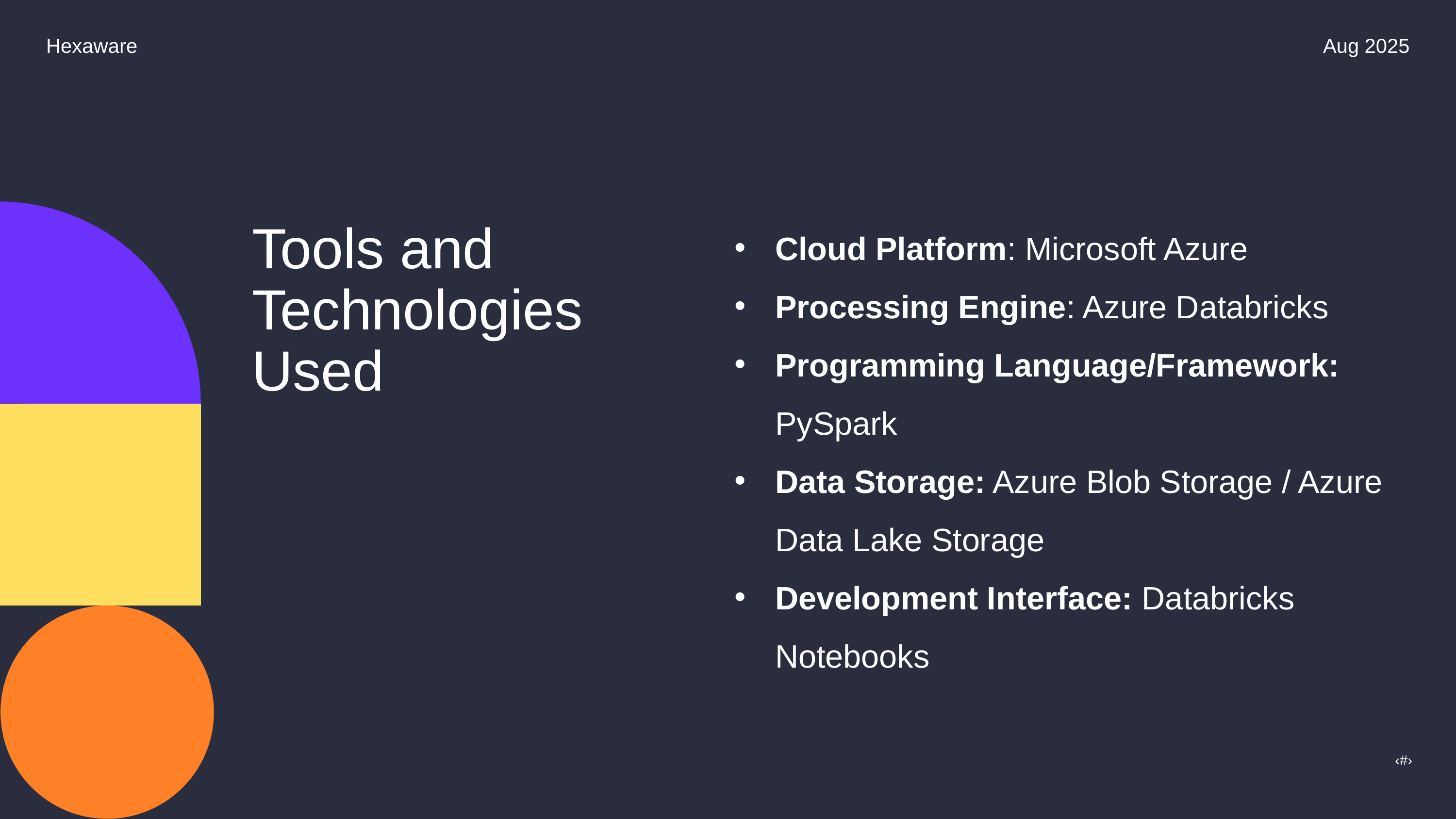

Hexaware

Aug 2025

Cloud Platform: Microsoft Azure
Processing Engine: Azure Databricks
Programming Language/Framework: PySpark
Data Storage: Azure Blob Storage / Azure Data Lake Storage
Development Interface: Databricks Notebooks
Tools and Technologies Used

‹#›